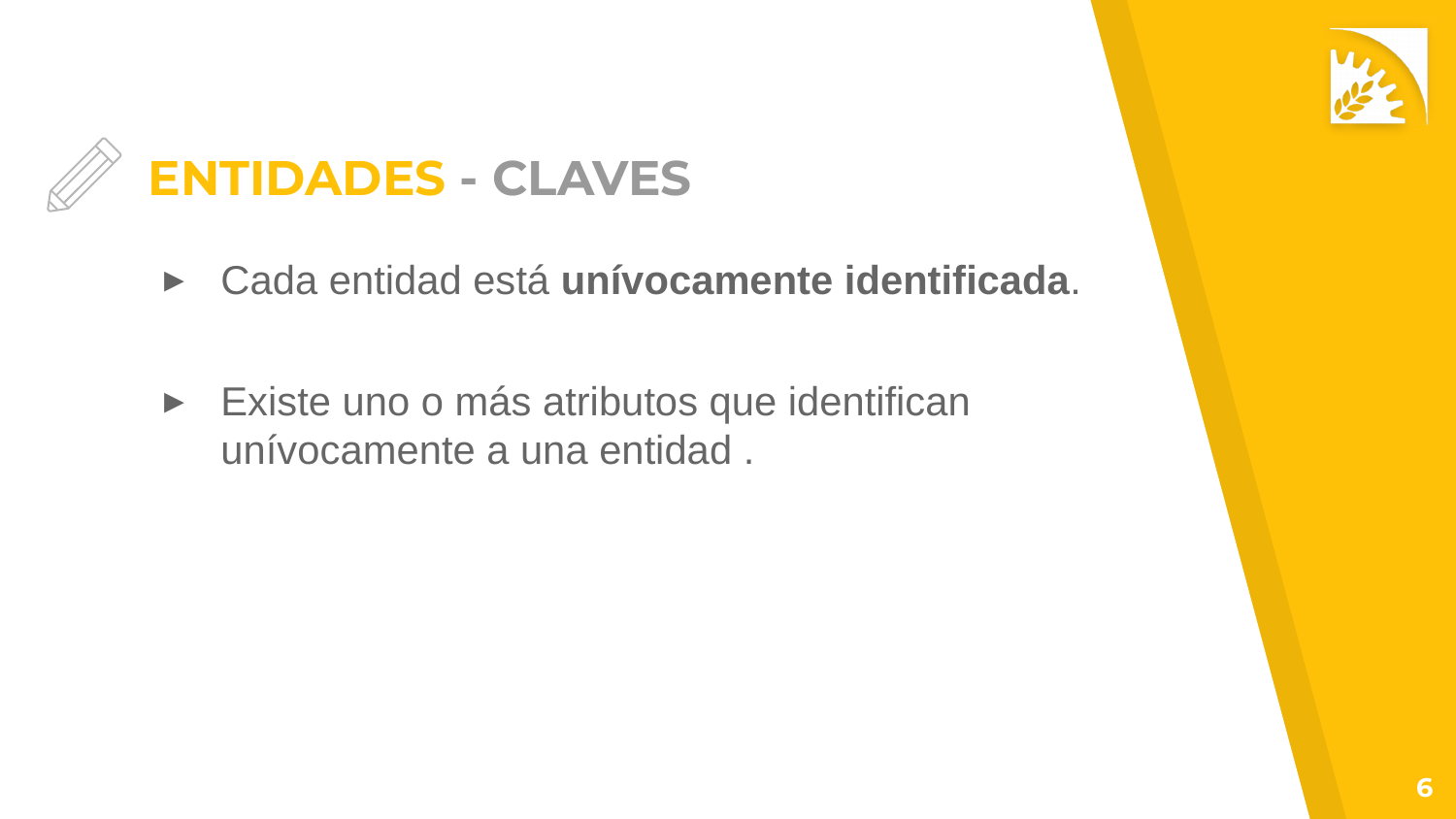

# ENTIDADES - CLAVES
Cada entidad está unívocamente identificada.

Existe uno o más atributos que identifican unívocamente a una entidad .
6